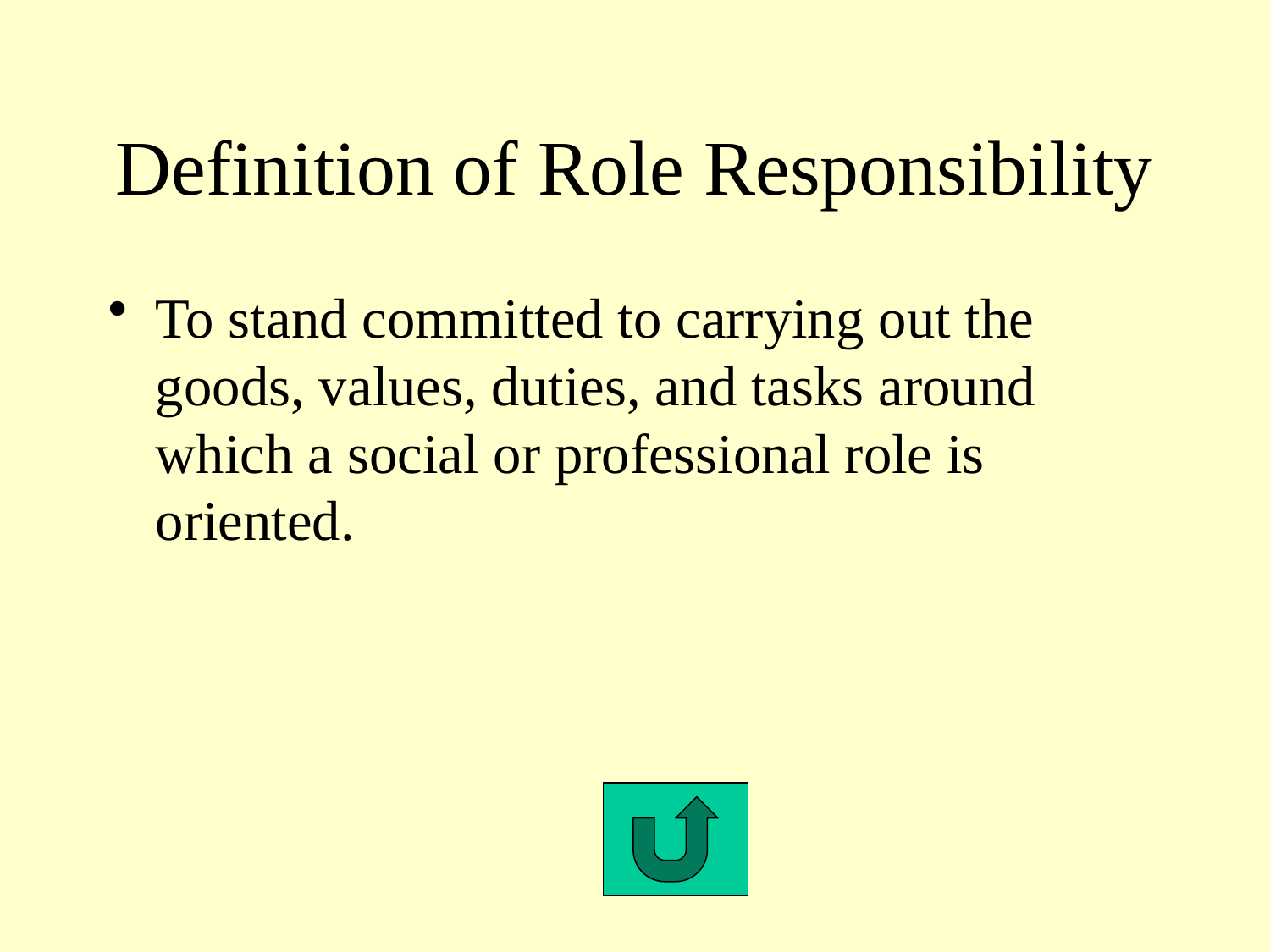

# Definition of Role Responsibility
To stand committed to carrying out the goods, values, duties, and tasks around which a social or professional role is oriented.